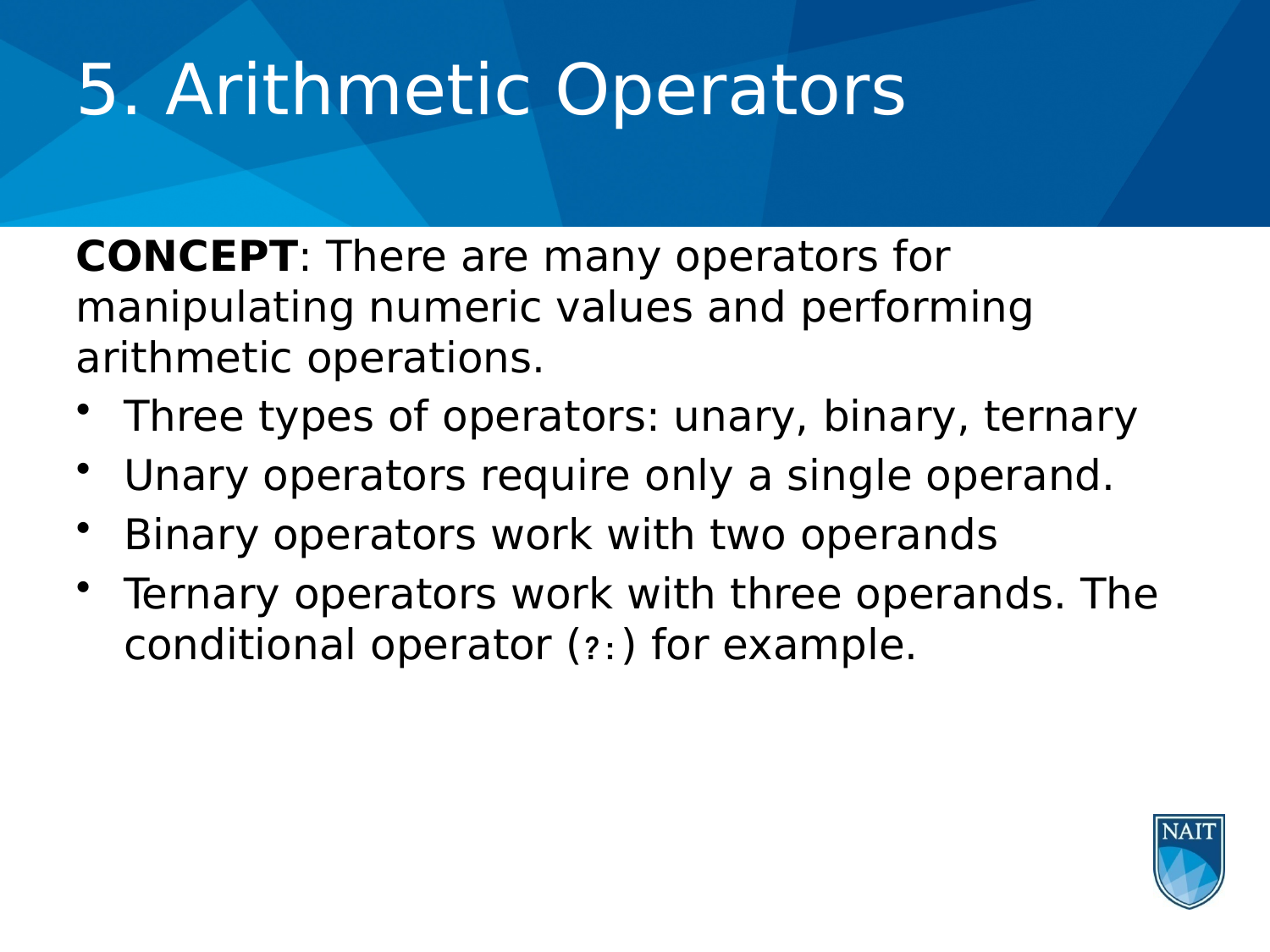

# 5. Arithmetic Operators
CONCEPT: There are many operators for manipulating numeric values and performing arithmetic operations.
Three types of operators: unary, binary, ternary
Unary operators require only a single operand.
Binary operators work with two operands
Ternary operators work with three operands. The conditional operator (?:) for example.